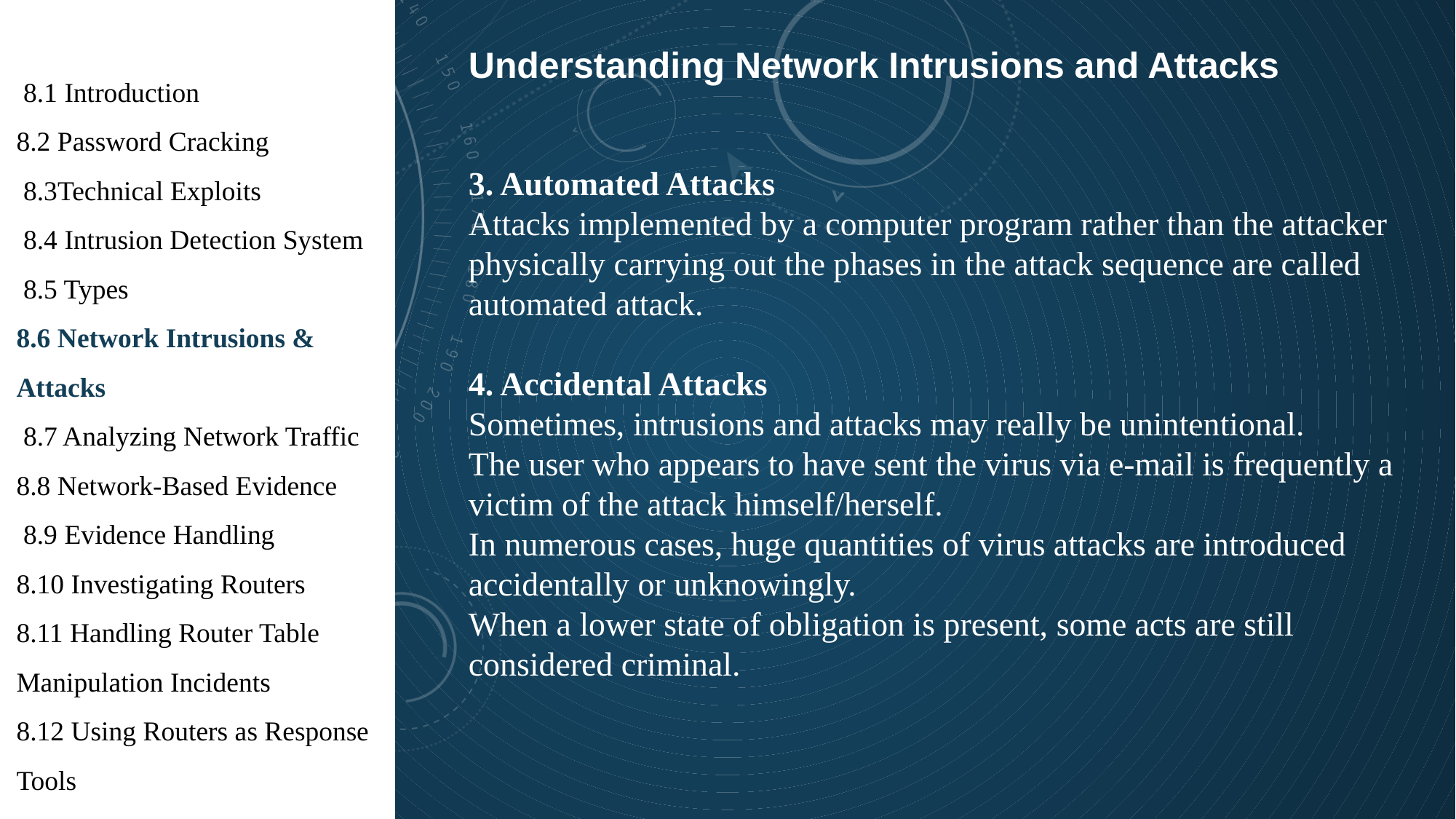

1
Understanding Network Intrusions and Attacks
 8.1 Introduction
8.2 Password Cracking
 8.3Technical Exploits
 8.4 Intrusion Detection System
 8.5 Types
8.6 Network Intrusions & Attacks
 8.7 Analyzing Network Traffic
8.8 Network-Based Evidence
 8.9 Evidence Handling
8.10 Investigating Routers
8.11 Handling Router Table Manipulation Incidents
8.12 Using Routers as Response Tools
3. Automated Attacks
Attacks implemented by a computer program rather than the attacker physically carrying out the phases in the attack sequence are called automated attack.

4. Accidental Attacks
Sometimes, intrusions and attacks may really be unintentional.
The user who appears to have sent the virus via e-mail is frequently a victim of the attack himself/herself.
In numerous cases, huge quantities of virus attacks are introduced accidentally or unknowingly.
When a lower state of obligation is present, some acts are still considered criminal.